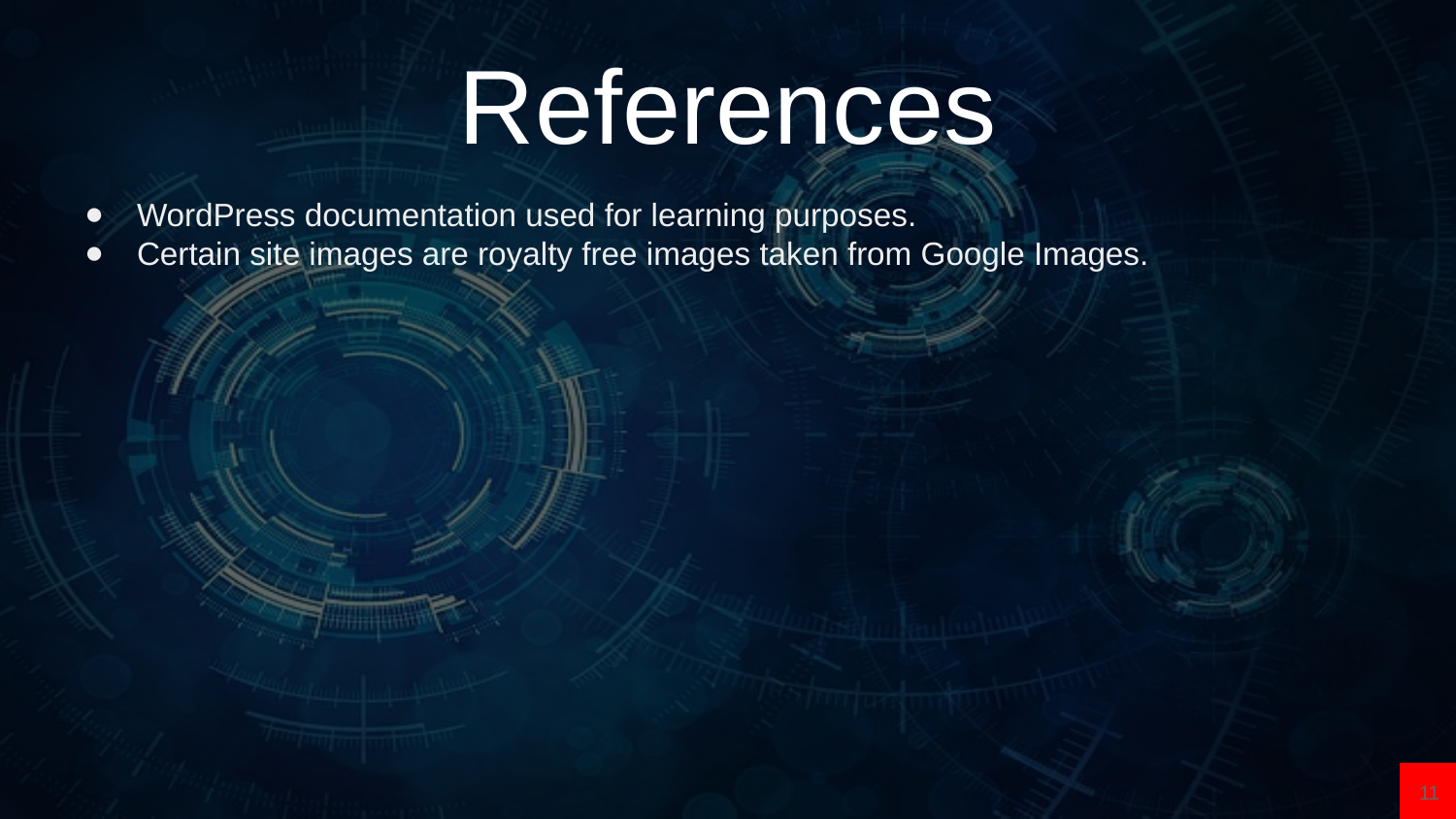

# References
WordPress documentation used for learning purposes.
Certain site images are royalty free images taken from Google Images.

11